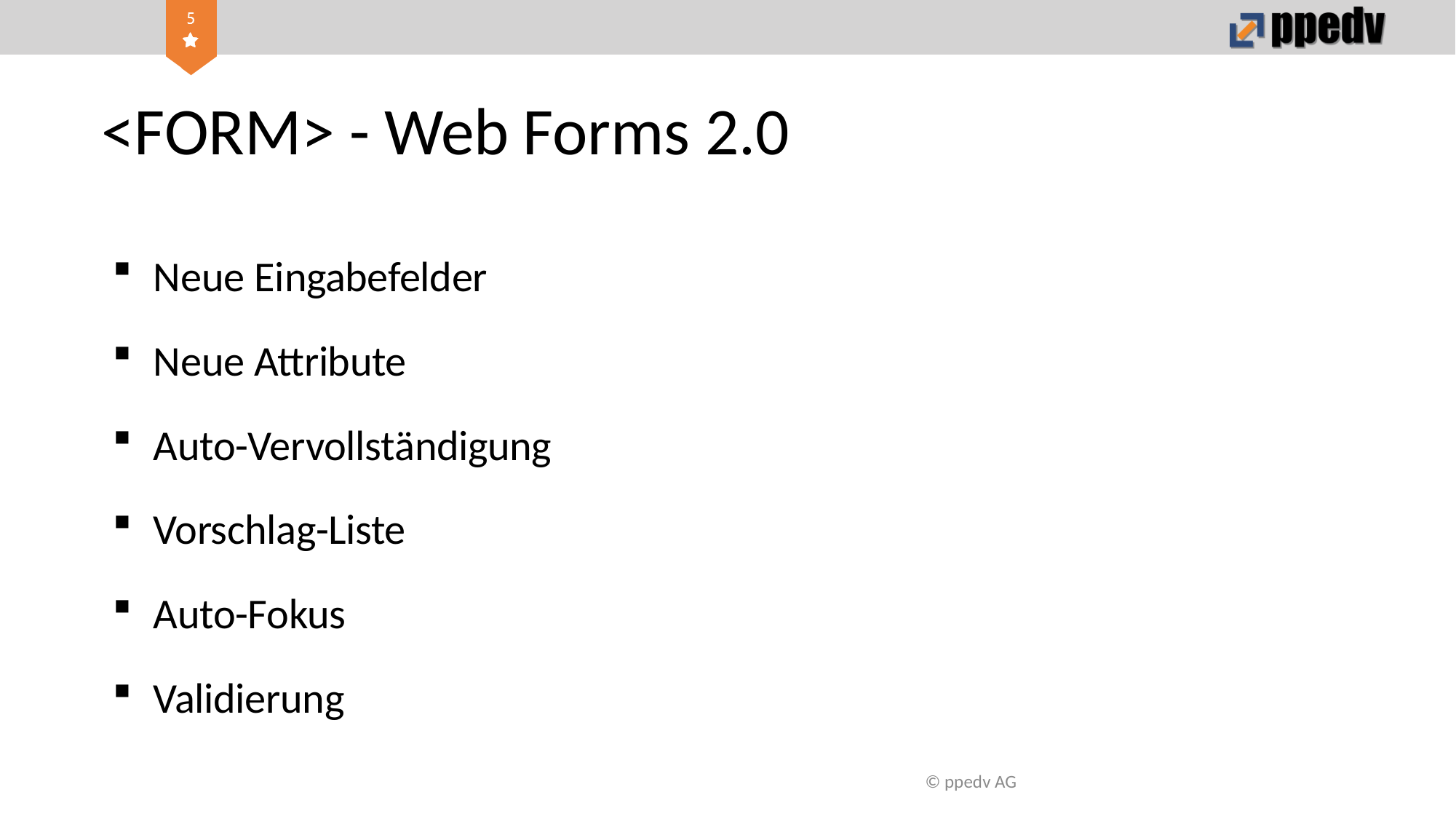

# <FORM> - Web Forms 2.0
Neue Eingabefelder
Neue Attribute
Auto-Vervollständigung
Vorschlag-Liste
Auto-Fokus
Validierung

© ppedv AG